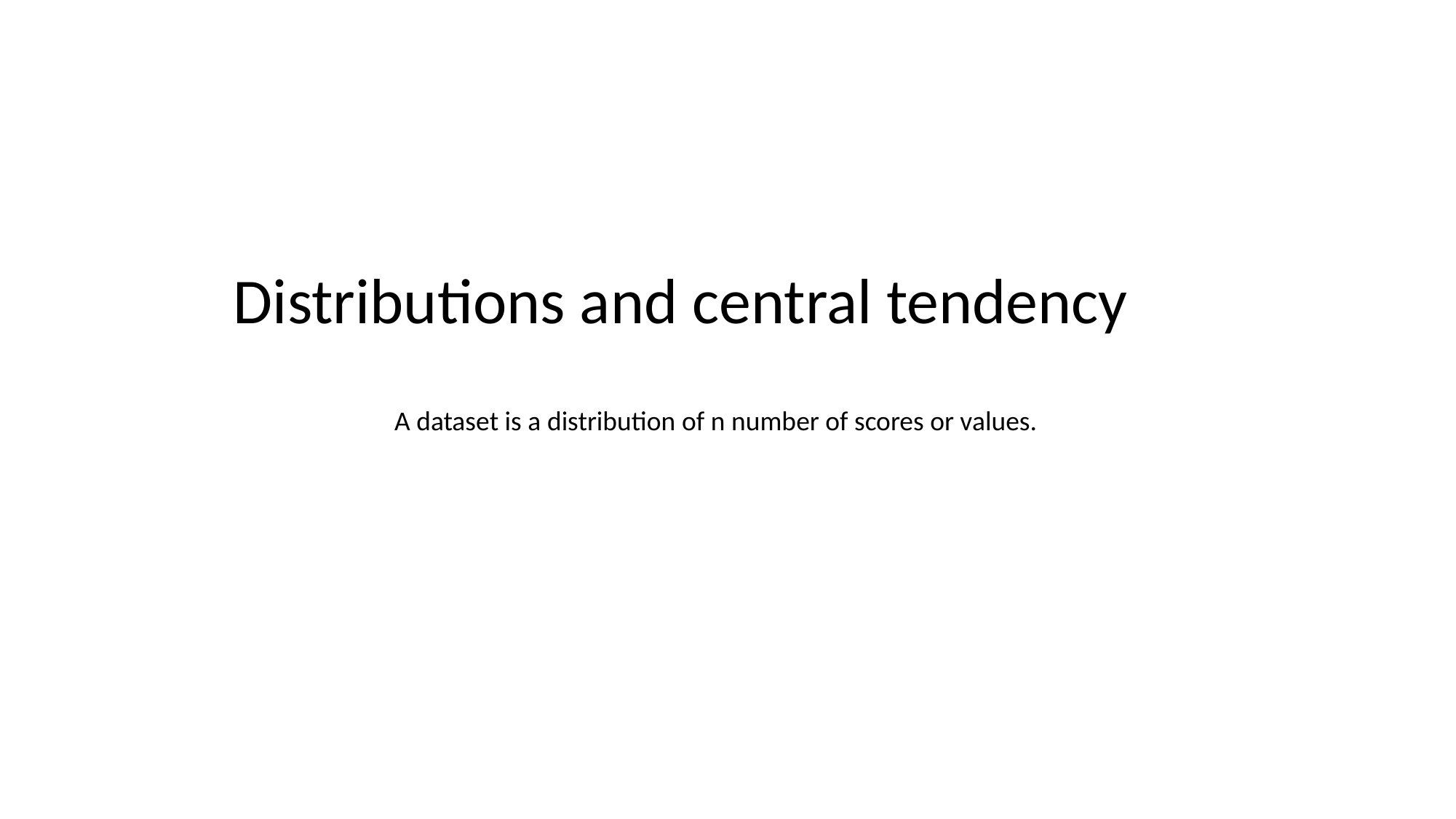

# Distributions and central tendency
A dataset is a distribution of n number of scores or values.